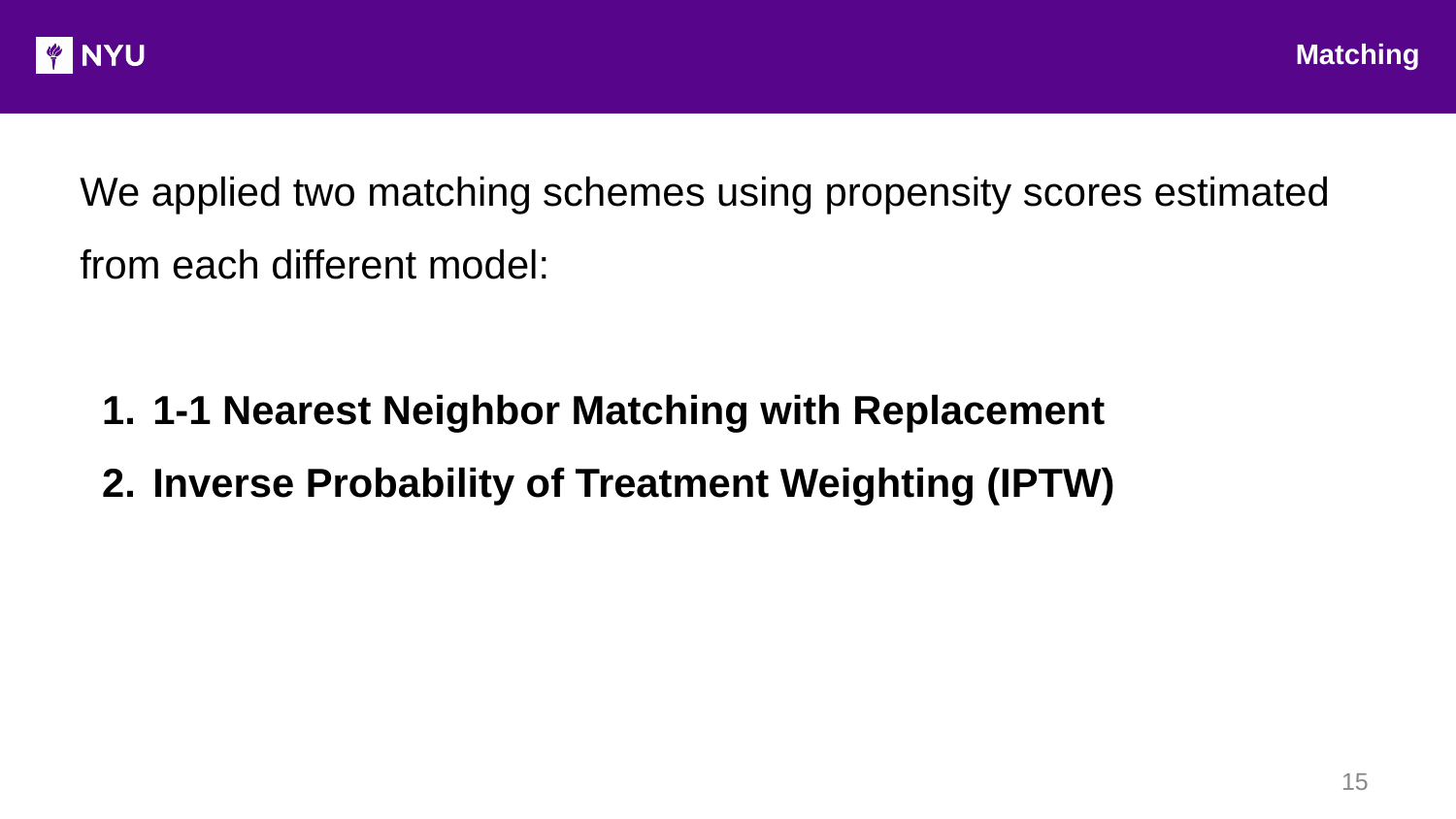

Matching
We applied two matching schemes using propensity scores estimated from each different model:

1-1 Nearest Neighbor Matching with Replacement
Inverse Probability of Treatment Weighting (IPTW)

15